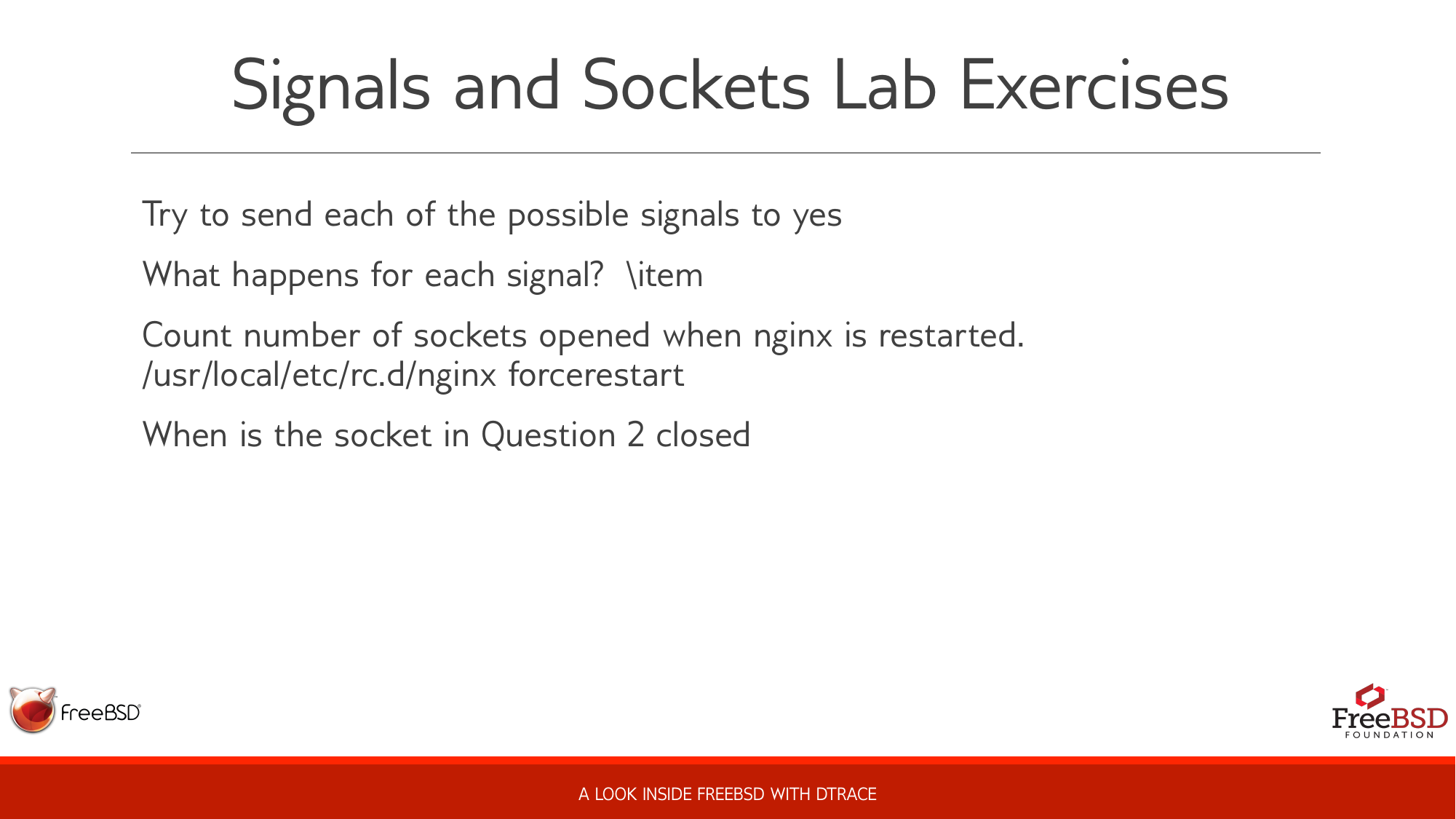

# Signals and Sockets Lab Exercises
Try to send each of the possible signals to yes
What happens for each signal?  \item
Count number of sockets opened when nginx is restarted. 	/usr/local/etc/rc.d/nginx forcerestart
When is the socket in Question 2 closed

A Look Inside FreeBSD with DTrace